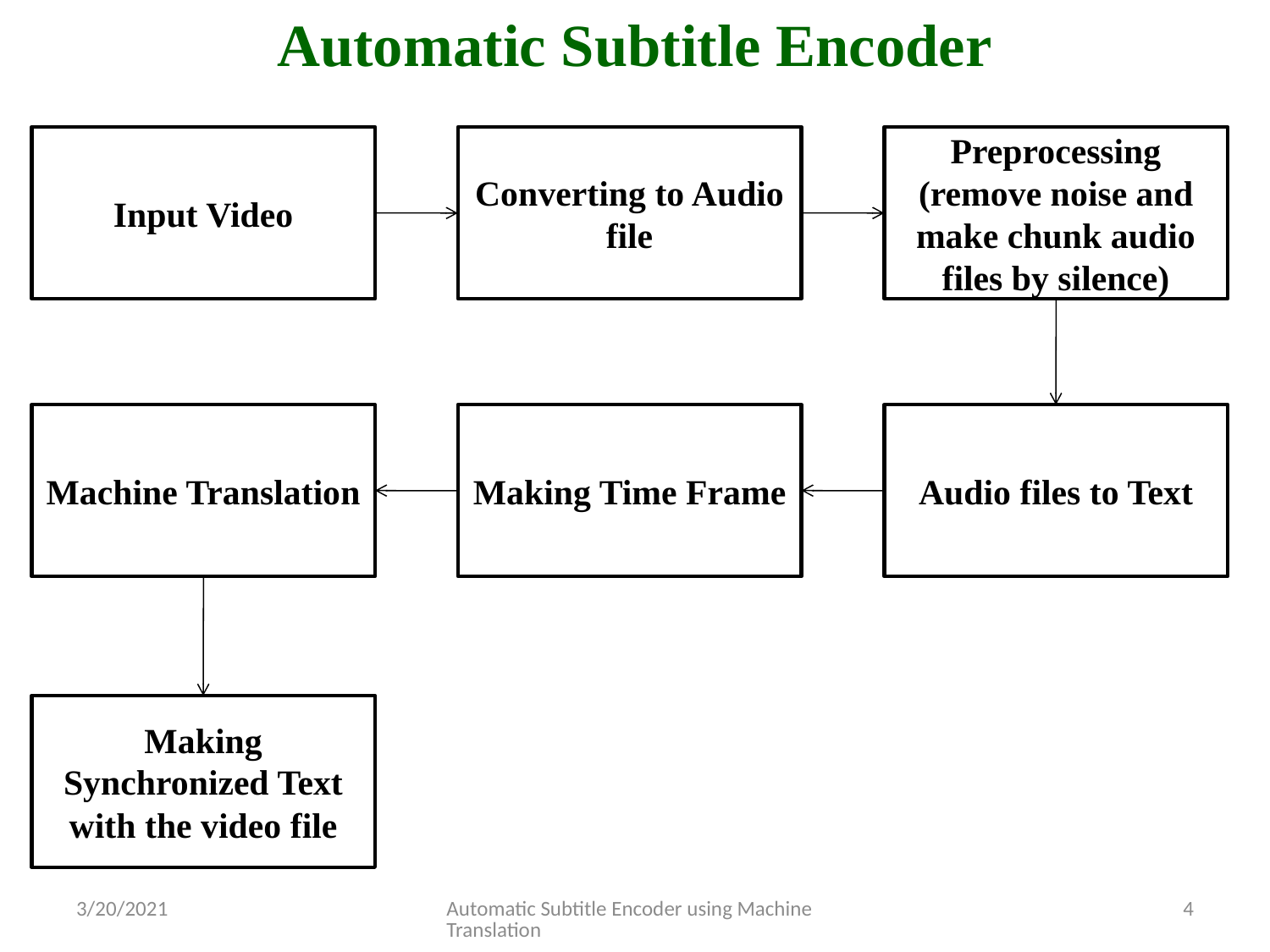

# Automatic Subtitle Encoder
Input Video
Converting to Audio file
Preprocessing
(remove noise and make chunk audio files by silence)
Machine Translation
Audio files to Text
Making Time Frame
Making Synchronized Text with the video file
3/20/2021
Automatic Subtitle Encoder using Machine Translation
4